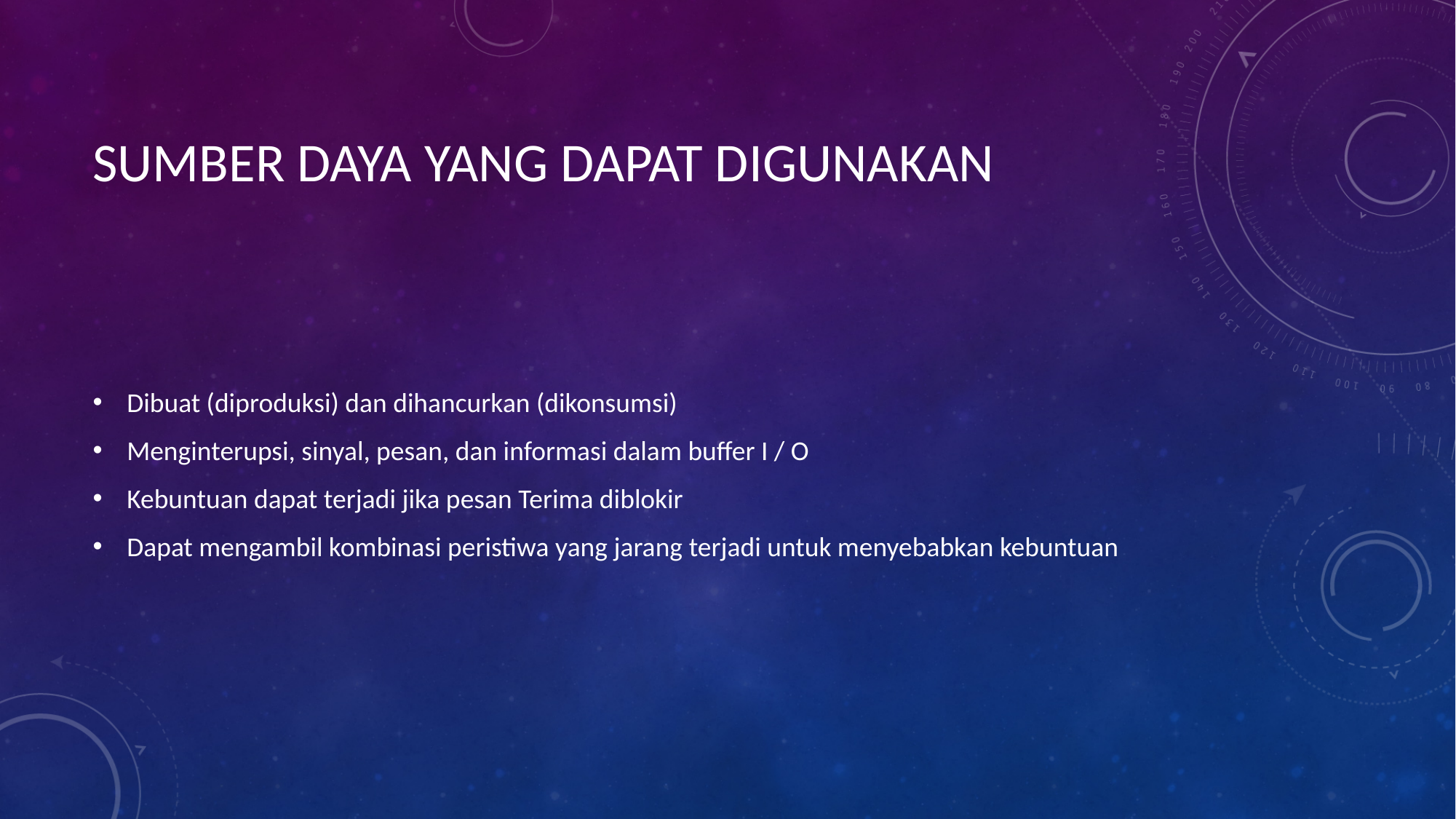

# Sumber Daya yang Dapat Digunakan
Dibuat (diproduksi) dan dihancurkan (dikonsumsi)
Menginterupsi, sinyal, pesan, dan informasi dalam buffer I / O
Kebuntuan dapat terjadi jika pesan Terima diblokir
Dapat mengambil kombinasi peristiwa yang jarang terjadi untuk menyebabkan kebuntuan